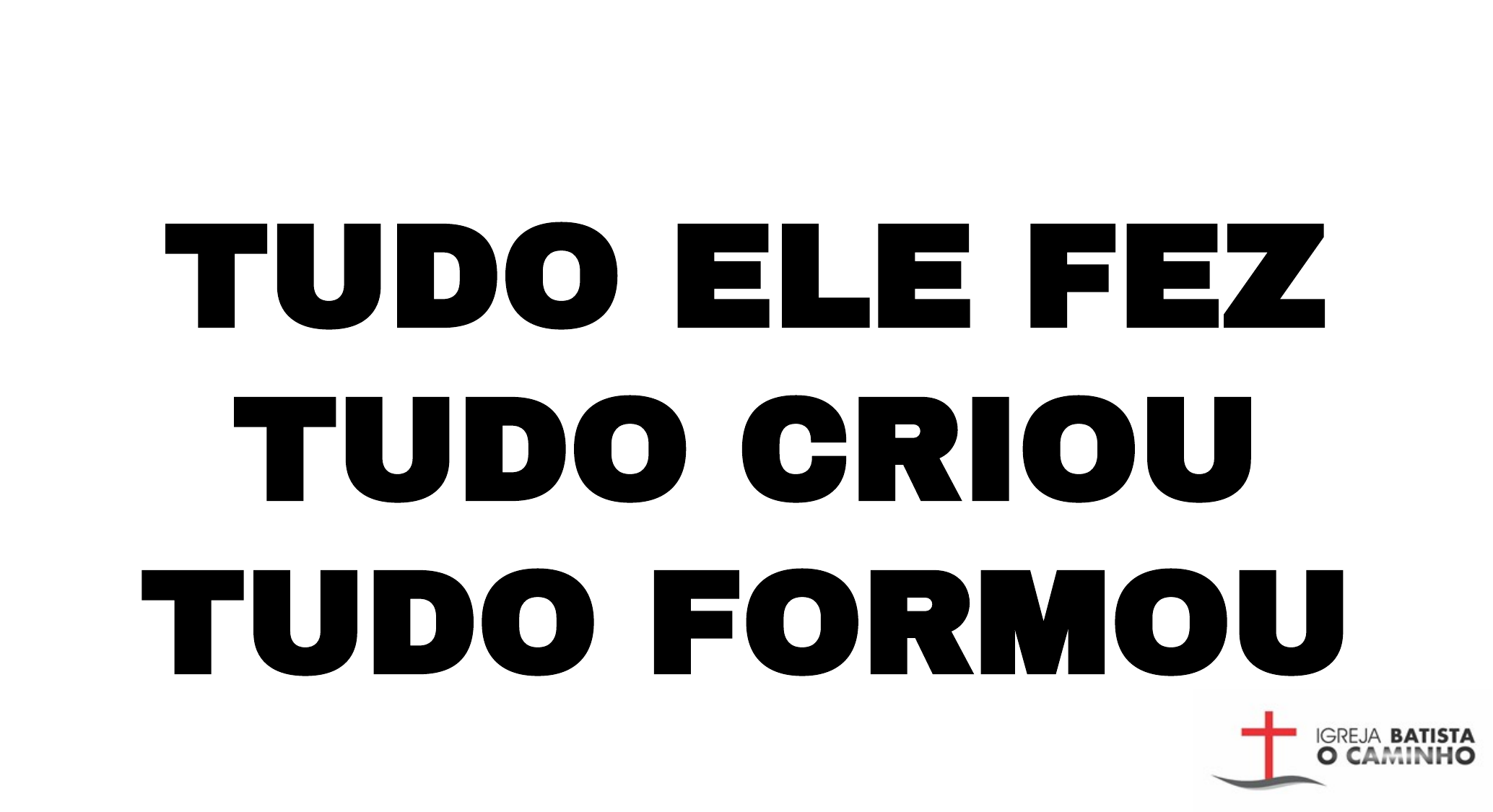

TUDO ELE FEZ
TUDO CRIOU
TUDO FORMOU